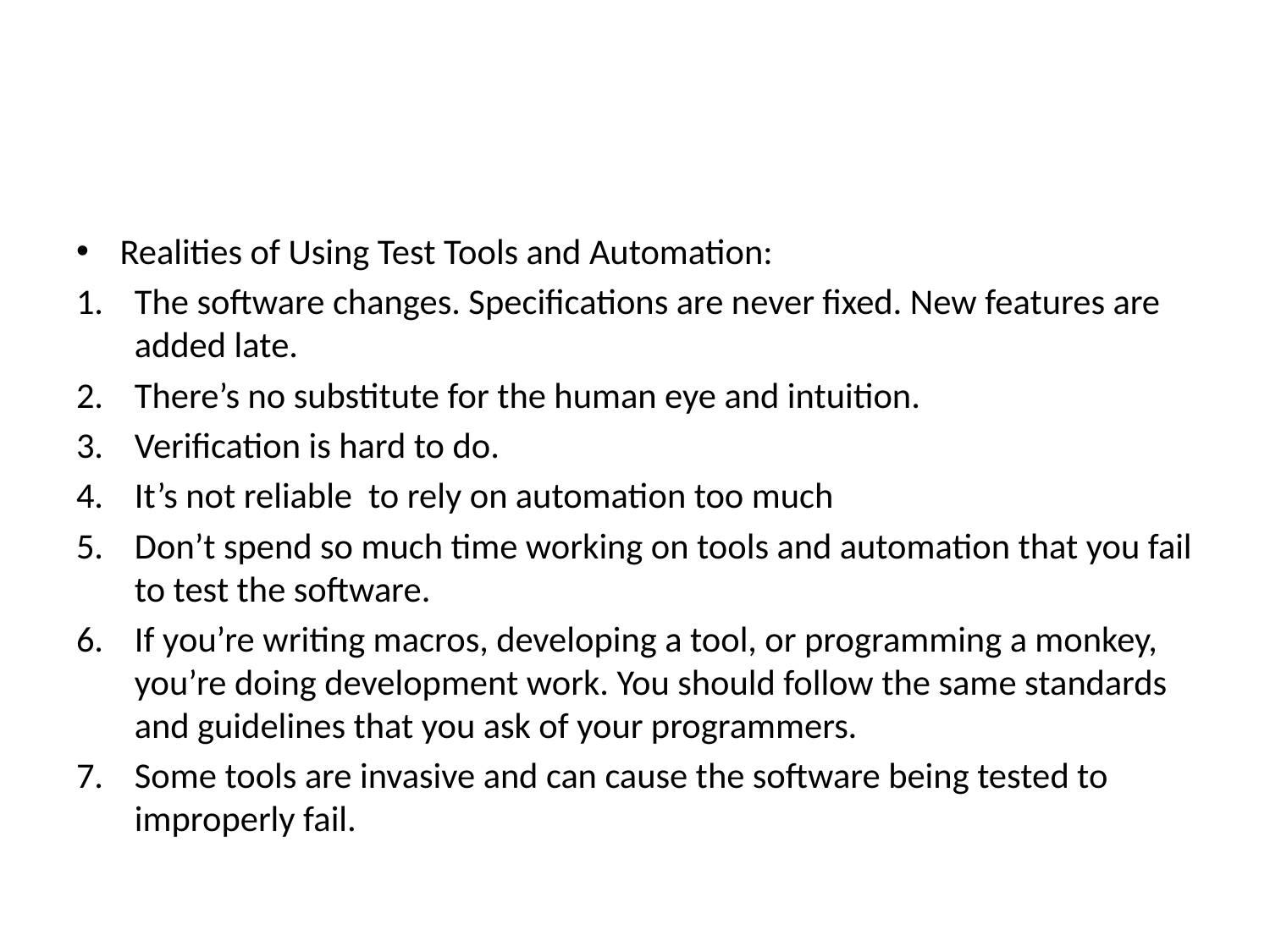

#
Realities of Using Test Tools and Automation:
The software changes. Specifications are never fixed. New features are added late.
There’s no substitute for the human eye and intuition.
Verification is hard to do.
It’s not reliable  to rely on automation too much
Don’t spend so much time working on tools and automation that you fail to test the software.
If you’re writing macros, developing a tool, or programming a monkey, you’re doing development work. You should follow the same standards and guidelines that you ask of your programmers.
Some tools are invasive and can cause the software being tested to improperly fail.